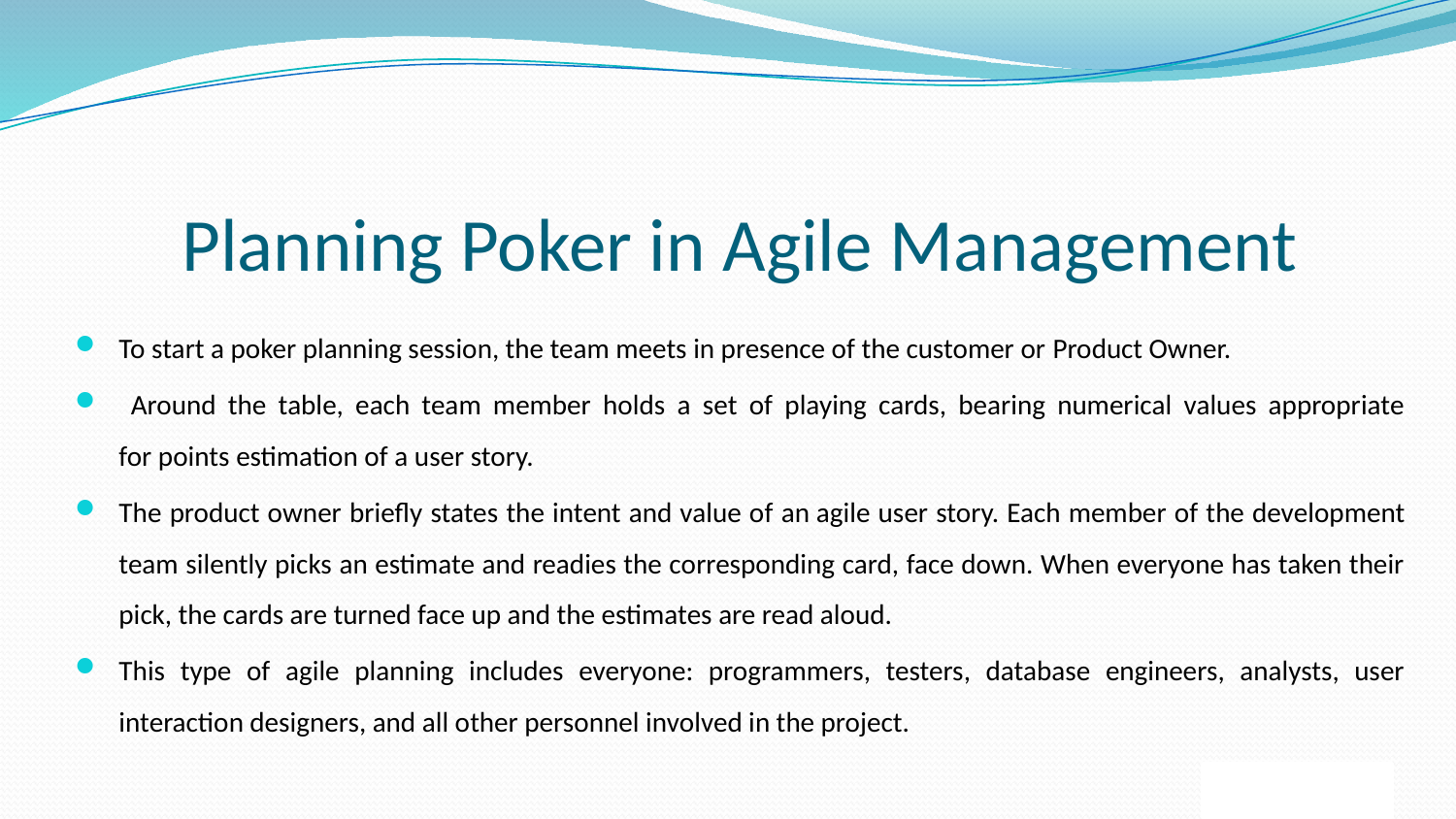

# Planning Poker in Agile Management
To start a poker planning session, the team meets in presence of the customer or Product Owner.
 Around the table, each team member holds a set of playing cards, bearing numerical values appropriate for points estimation of a user story.
The product owner briefly states the intent and value of an agile user story. Each member of the development team silently picks an estimate and readies the corresponding card, face down. When everyone has taken their pick, the cards are turned face up and the estimates are read aloud.
This type of agile planning includes everyone: programmers, testers, database engineers, analysts, user interaction designers, and all other personnel involved in the project.
17